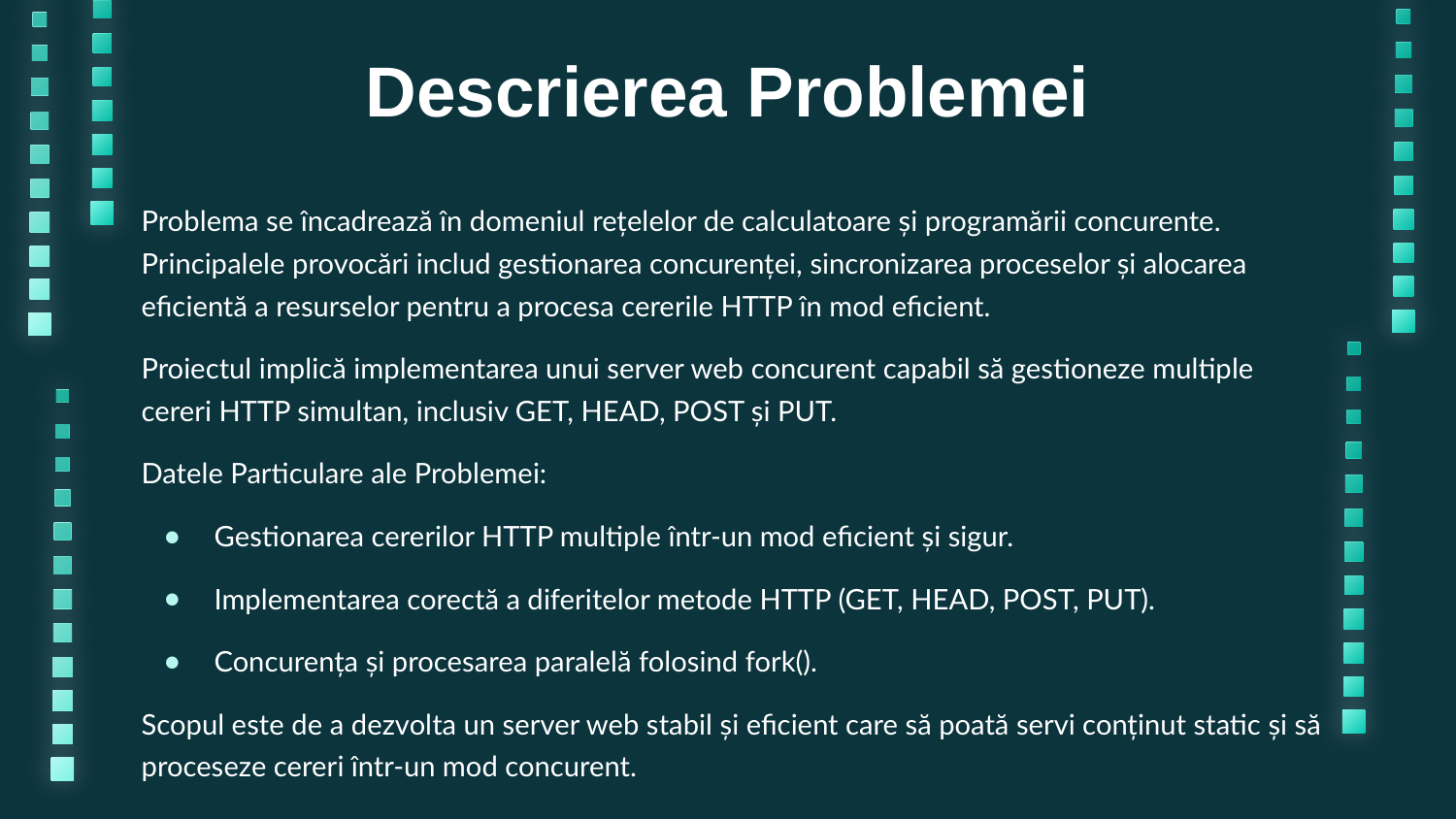

# Descrierea Problemei
Problema se încadrează în domeniul rețelelor de calculatoare și programării concurente. Principalele provocări includ gestionarea concurenței, sincronizarea proceselor și alocarea eficientă a resurselor pentru a procesa cererile HTTP în mod eficient.
Proiectul implică implementarea unui server web concurent capabil să gestioneze multiple cereri HTTP simultan, inclusiv GET, HEAD, POST și PUT.
Datele Particulare ale Problemei:
Gestionarea cererilor HTTP multiple într-un mod eficient și sigur.
Implementarea corectă a diferitelor metode HTTP (GET, HEAD, POST, PUT).
Concurența și procesarea paralelă folosind fork().
Scopul este de a dezvolta un server web stabil și eficient care să poată servi conținut static și să proceseze cereri într-un mod concurent.